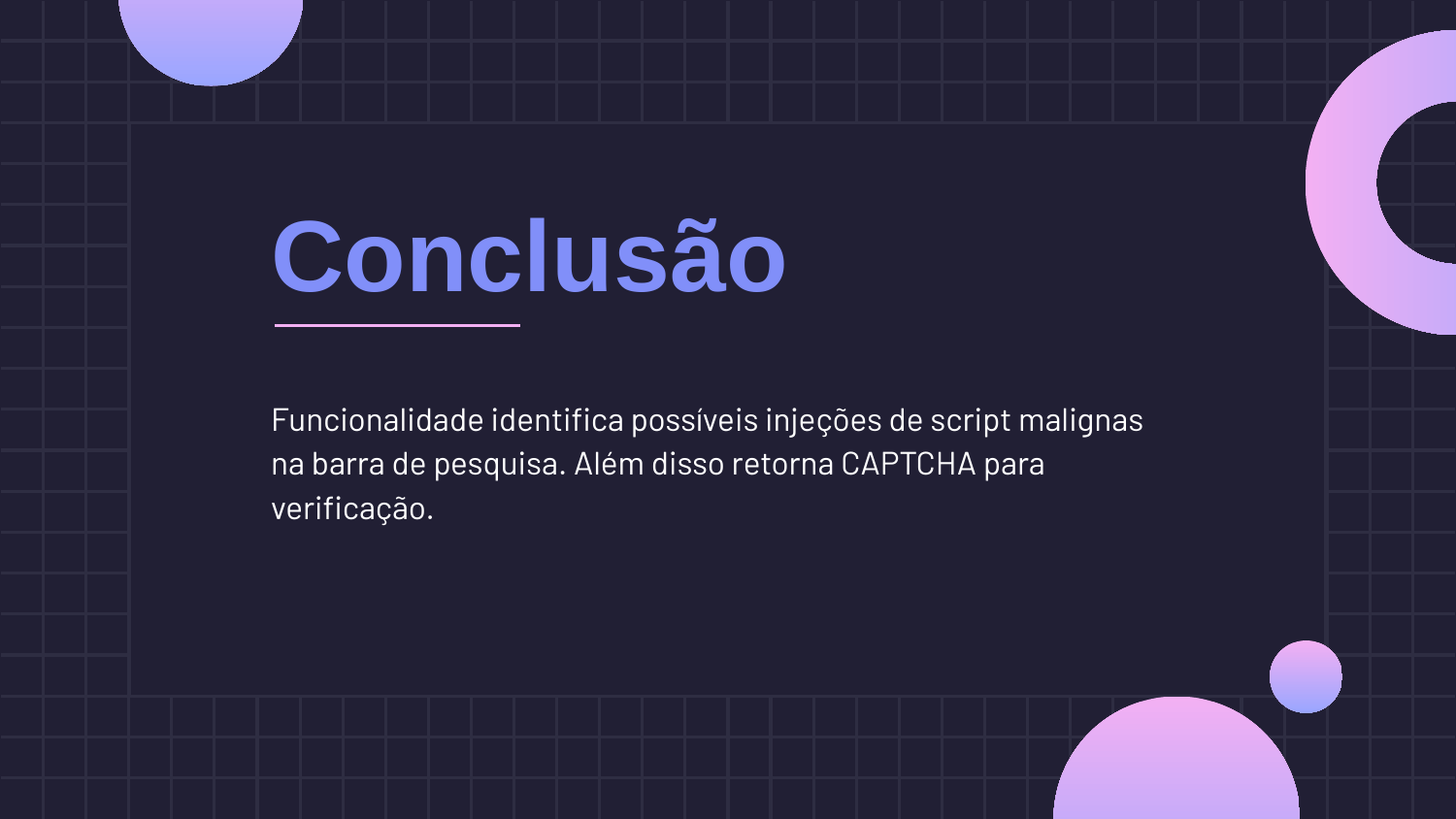

# Conclusão
Funcionalidade identifica possíveis injeções de script malignas na barra de pesquisa. Além disso retorna CAPTCHA para verificação.